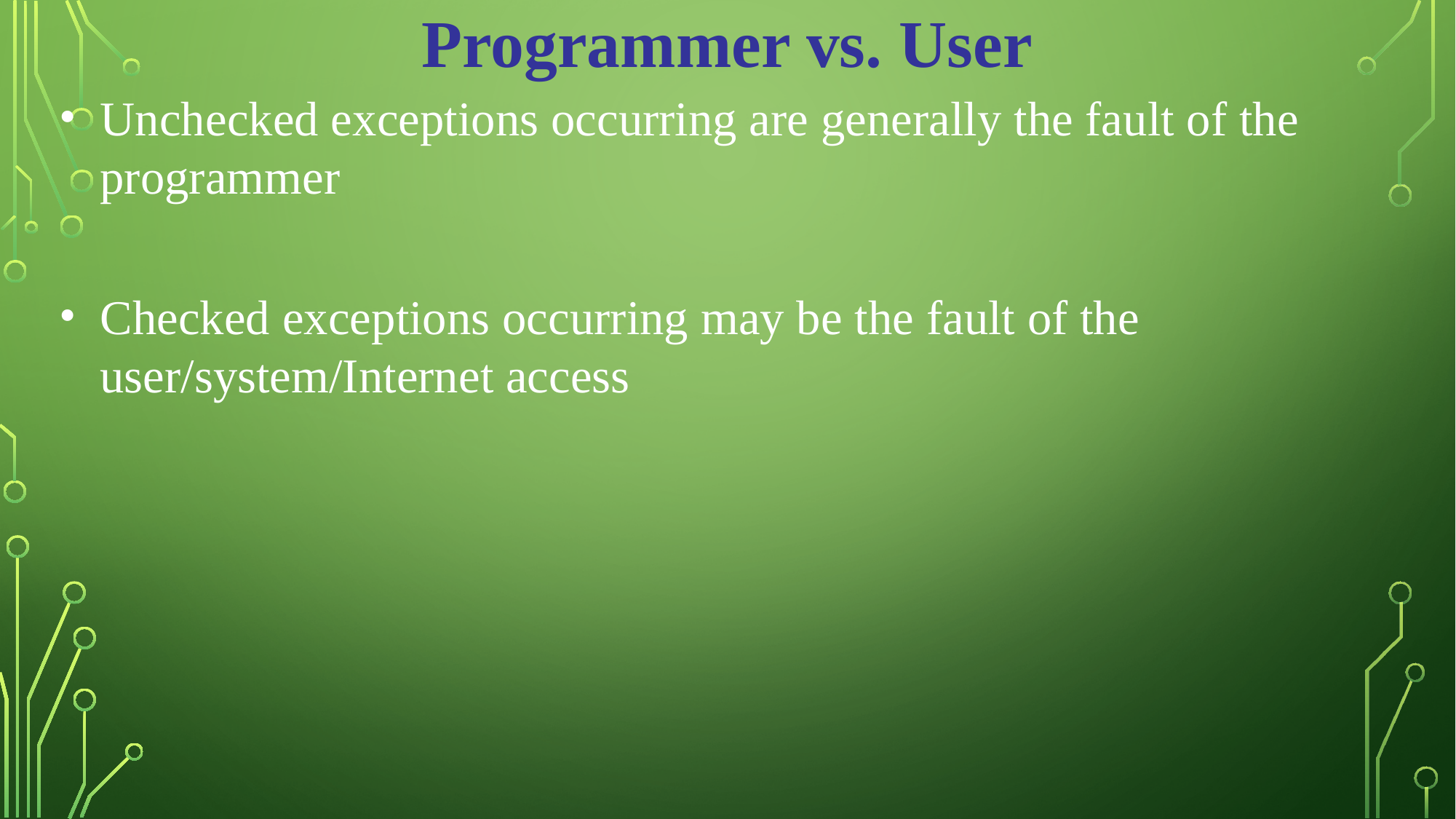

Programmer vs. User
Unchecked exceptions occurring are generally the fault of the programmer

Checked exceptions occurring may be the fault of the user/system/Internet access